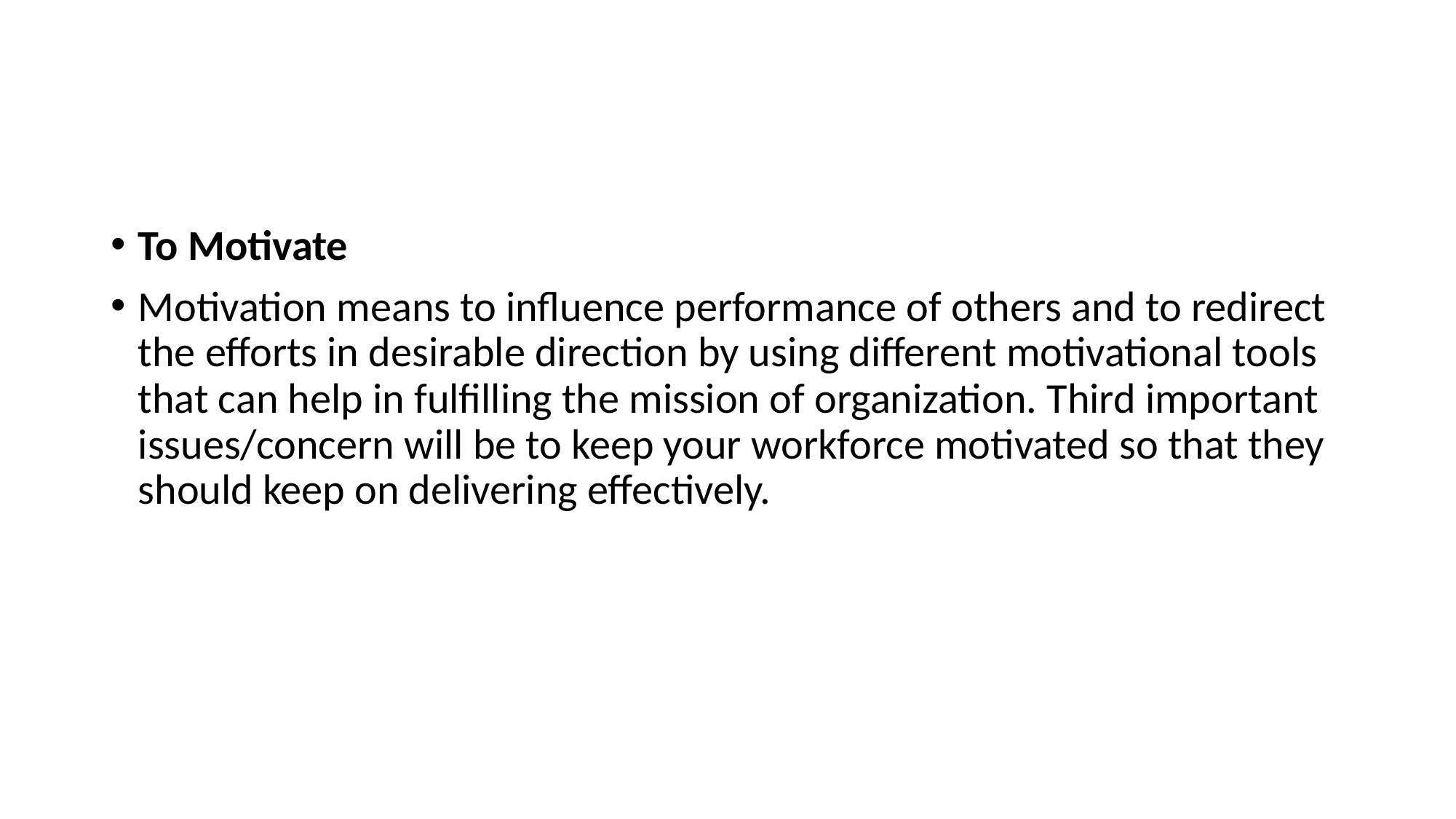

To Motivate
Motivation means to influence performance of others and to redirect the efforts in desirable direction by using different motivational tools that can help in fulfilling the mission of organization. Third important issues/concern will be to keep your workforce motivated so that they should keep on delivering effectively.